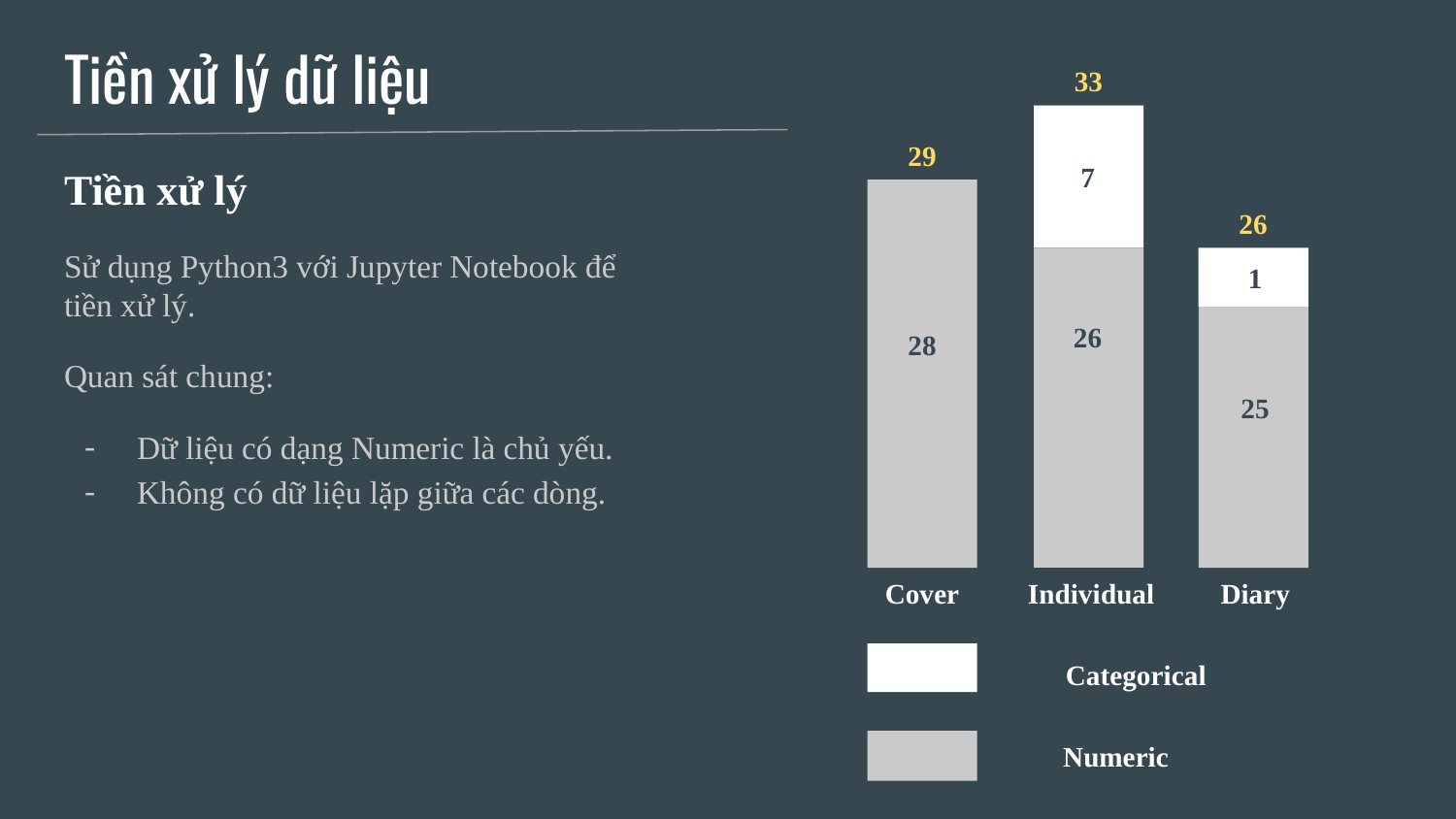

Tiền xử lý dữ liệu
33

7
29
Tiền xử lý
Sử dụng Python3 với Jupyter Notebook để tiền xử lý.
Quan sát chung:
Dữ liệu có dạng Numeric là chủ yếu.
Không có dữ liệu lặp giữa các dòng.

26

1

26
28
25
Individual
Cover
Diary

Categorical

Numeric